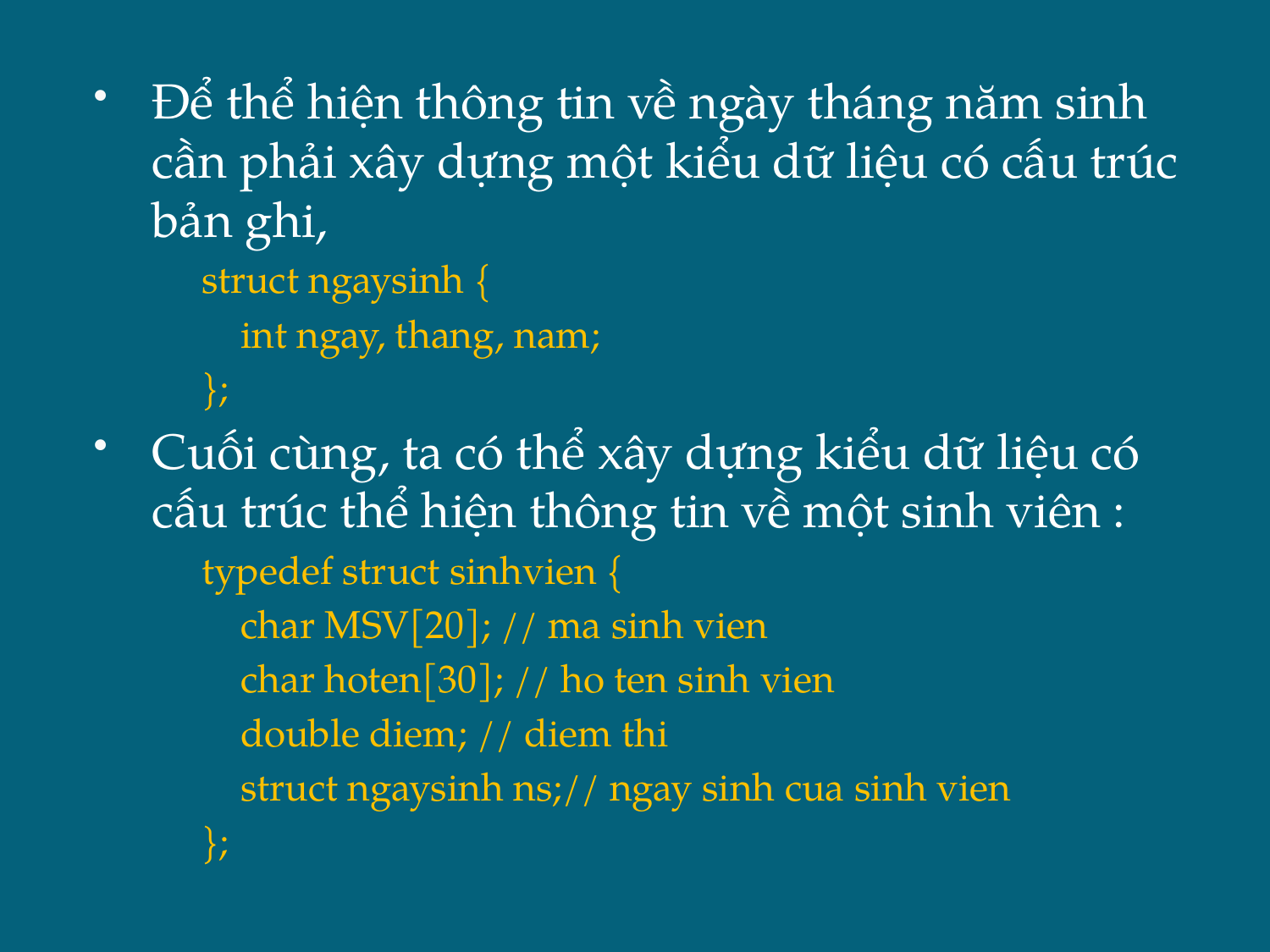

Để thể hiện thông tin về ngày tháng năm sinh cần phải xây dựng một kiểu dữ liệu có cấu trúc bản ghi,
struct ngaysinh {
    int ngay, thang, nam;
};
Cuối cùng, ta có thể xây dựng kiểu dữ liệu có cấu trúc thể hiện thông tin về một sinh viên :
typedef struct sinhvien {
    char MSV[20]; // ma sinh vien
    char hoten[30]; // ho ten sinh vien
    double diem; // diem thi
    struct ngaysinh ns;// ngay sinh cua sinh vien
};